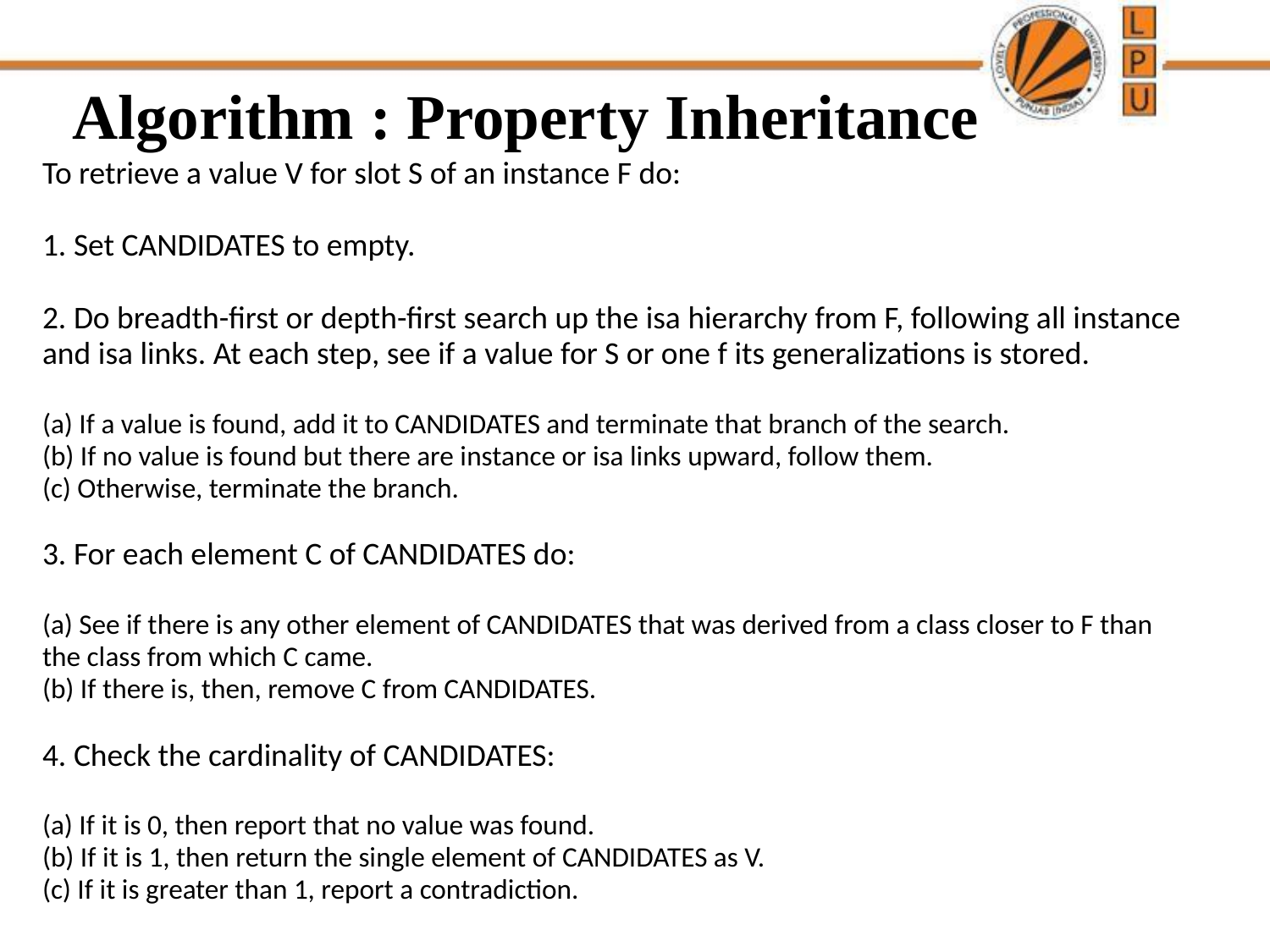

Algorithm : Property Inheritance
To retrieve a value V for slot S of an instance F do:

1. Set CANDIDATES to empty.

2. Do breadth-first or depth-first search up the isa hierarchy from F, following all instance and isa links. At each step, see if a value for S or one f its generalizations is stored.

(a) If a value is found, add it to CANDIDATES and terminate that branch of the search.
(b) If no value is found but there are instance or isa links upward, follow them.
(c) Otherwise, terminate the branch.

3. For each element C of CANDIDATES do:

(a) See if there is any other element of CANDIDATES that was derived from a class closer to F than
the class from which C came.
(b) If there is, then, remove C from CANDIDATES.

4. Check the cardinality of CANDIDATES:

(a) If it is 0, then report that no value was found.
(b) If it is 1, then return the single element of CANDIDATES as V.
(c) If it is greater than 1, report a contradiction.